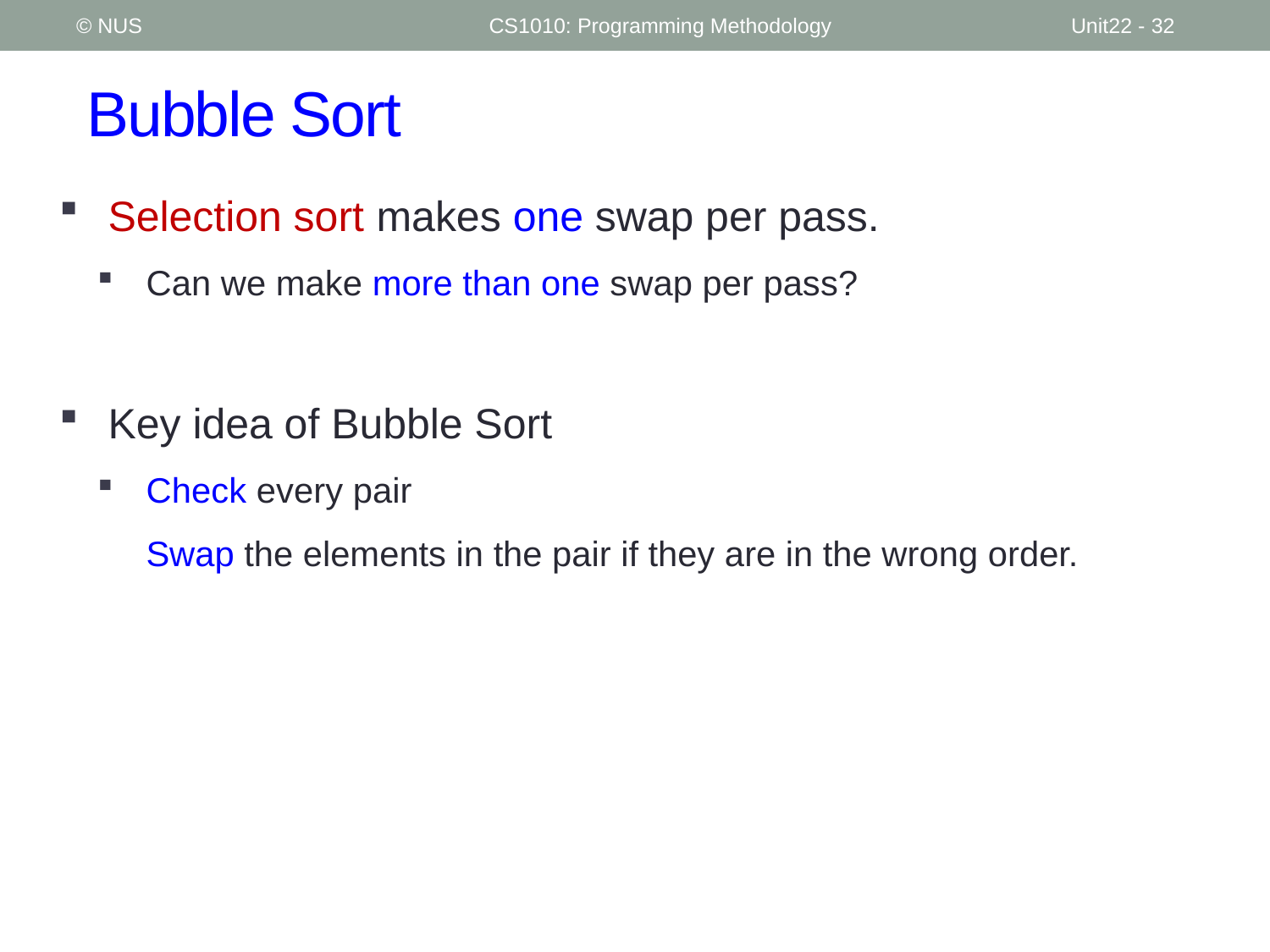

© NUS
CS1010: Programming Methodology
Unit22 - 32
# Bubble Sort
Selection sort makes one swap per pass.
Can we make more than one swap per pass?

Key idea of Bubble Sort
Check every pair
     Swap the elements in the pair if they are in the wrong order.